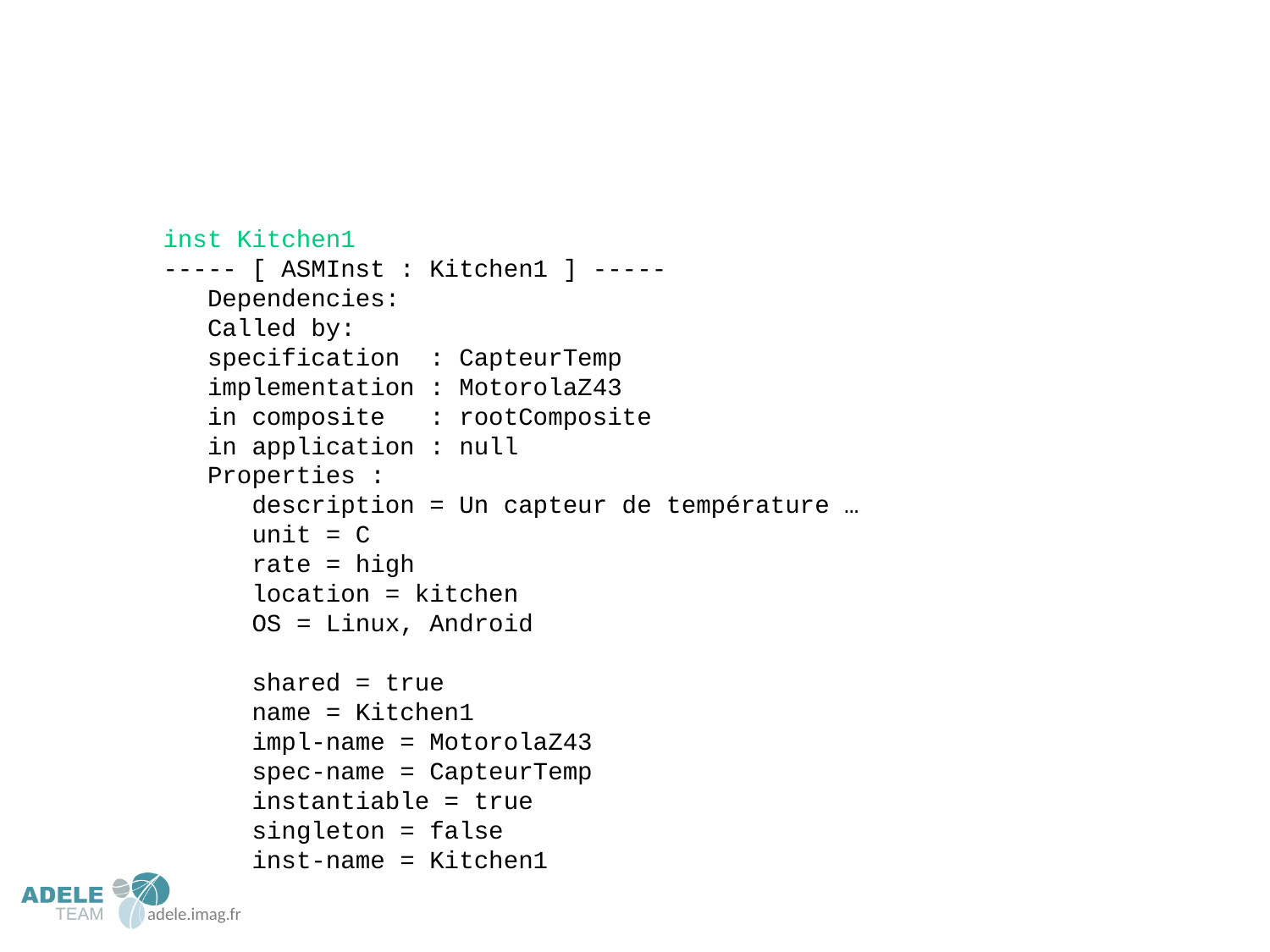

#
inst Kitchen1
----- [ ASMInst : Kitchen1 ] -----
   Dependencies:
   Called by:
   specification  : CapteurTemp
   implementation : MotorolaZ43
   in composite   : rootComposite
   in application : null
   Properties :
      description = Un capteur de température …
      unit = C
      rate = high
      location = kitchen
      OS = Linux, Android

      shared = true
      name = Kitchen1
      impl-name = MotorolaZ43
      spec-name = CapteurTemp
      instantiable = true
      singleton = false
      inst-name = Kitchen1